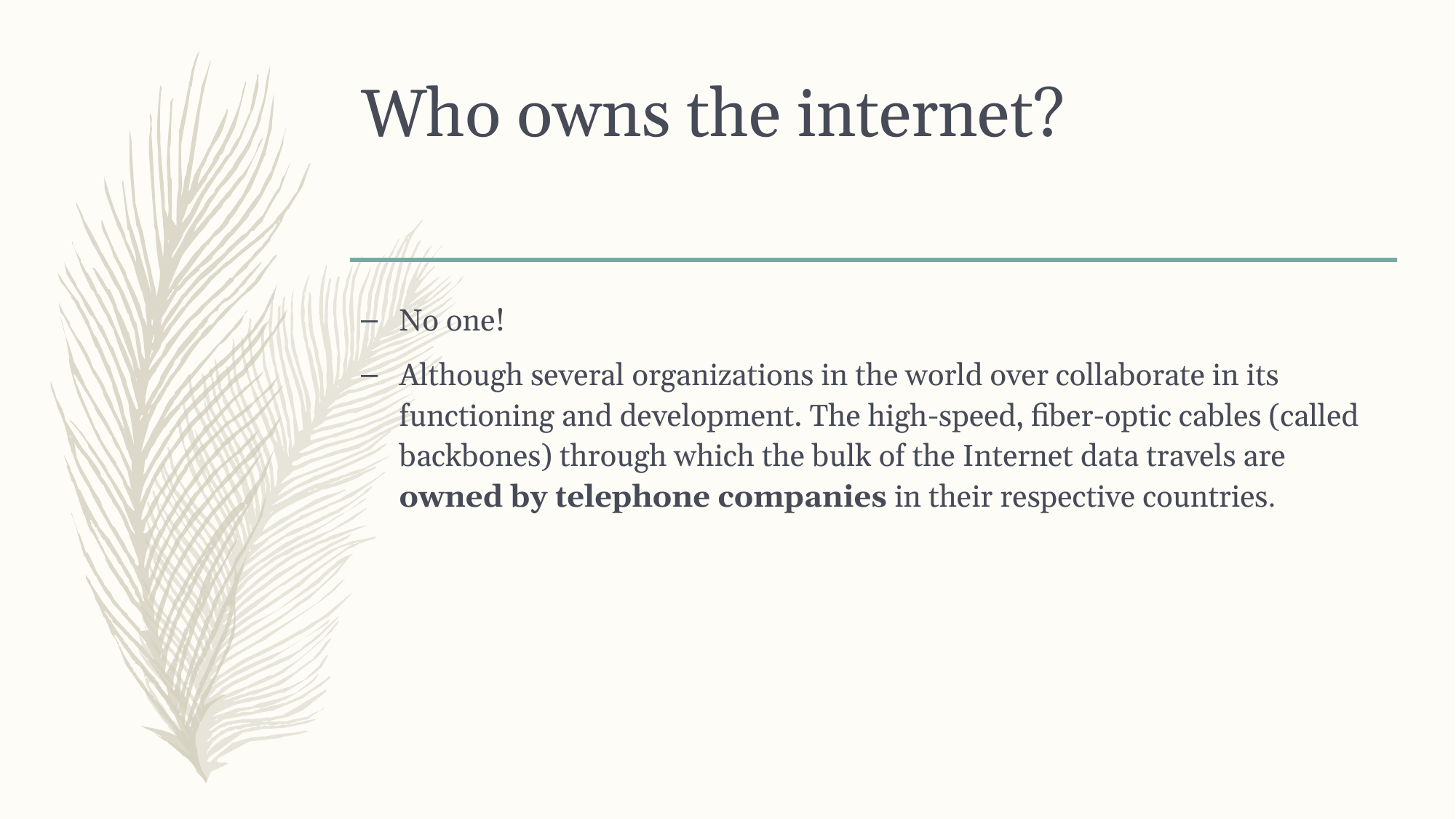

# Who owns the internet?
No one!
Although several organizations in the world over collaborate in its functioning and development. The high-speed, fiber-optic cables (called backbones) through which the bulk of the Internet data travels are owned by telephone companies in their respective countries.